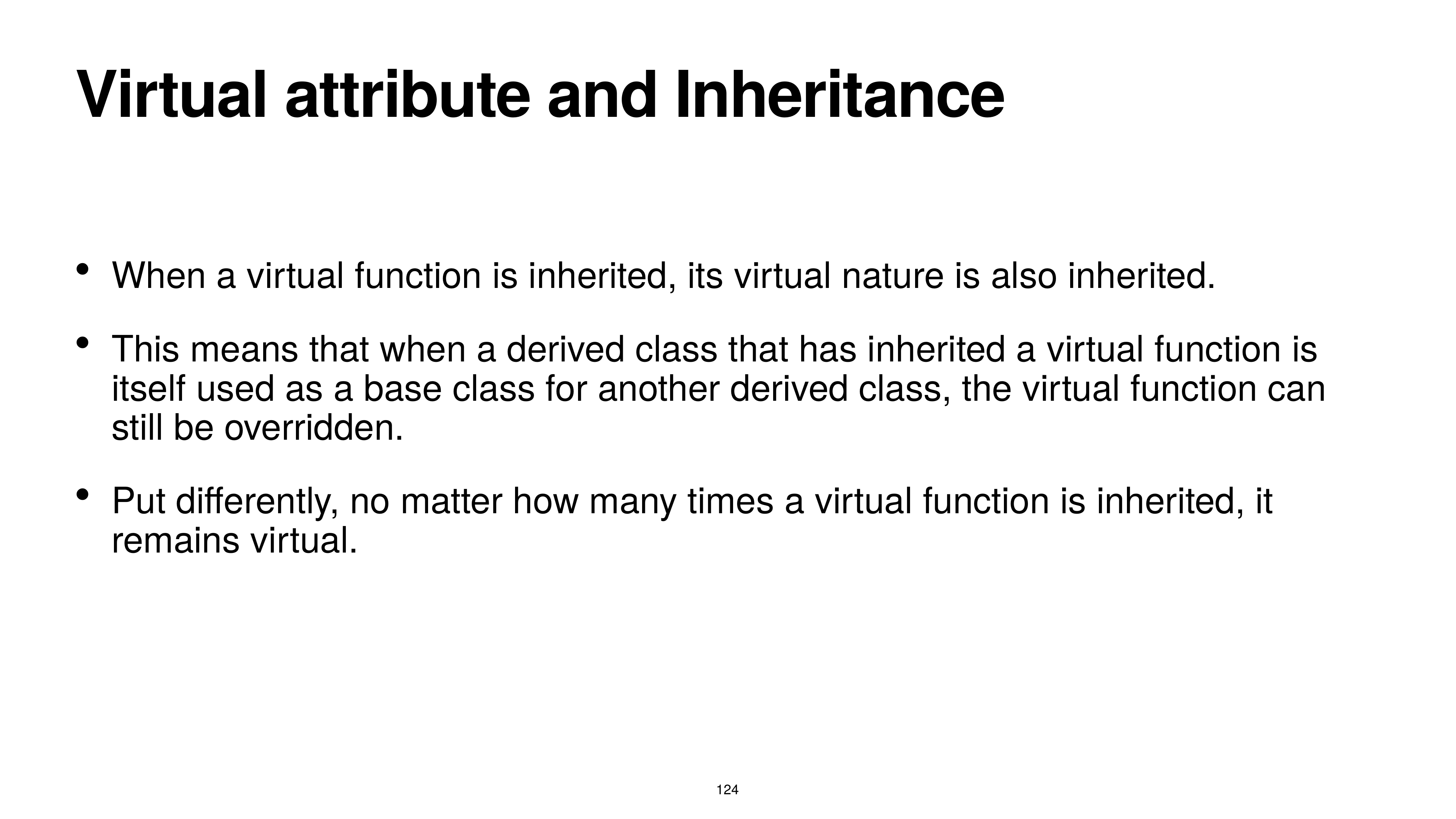

# Virtual attribute and Inheritance

When a virtual function is inherited, its virtual nature is also inherited.
This means that when a derived class that has inherited a virtual function is itself used as a base class for another derived class, the virtual function can still be overridden.
Put differently, no matter how many times a virtual function is inherited, it remains virtual.
124